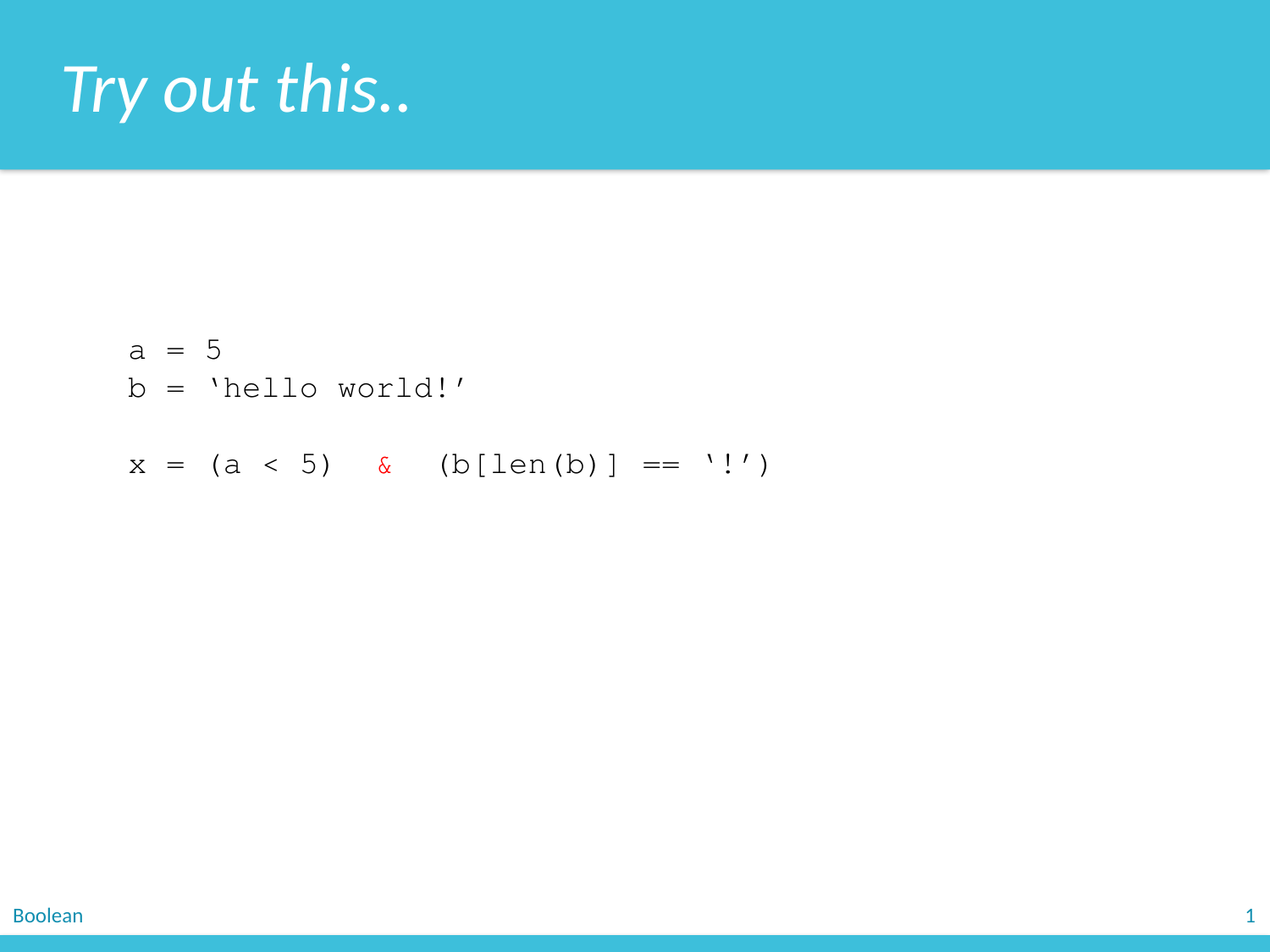

Try out this..
a = 5
b = ‘hello world!’

x = (a < 5)  &  (b[len(b)] == ‘!’)

Boolean
1